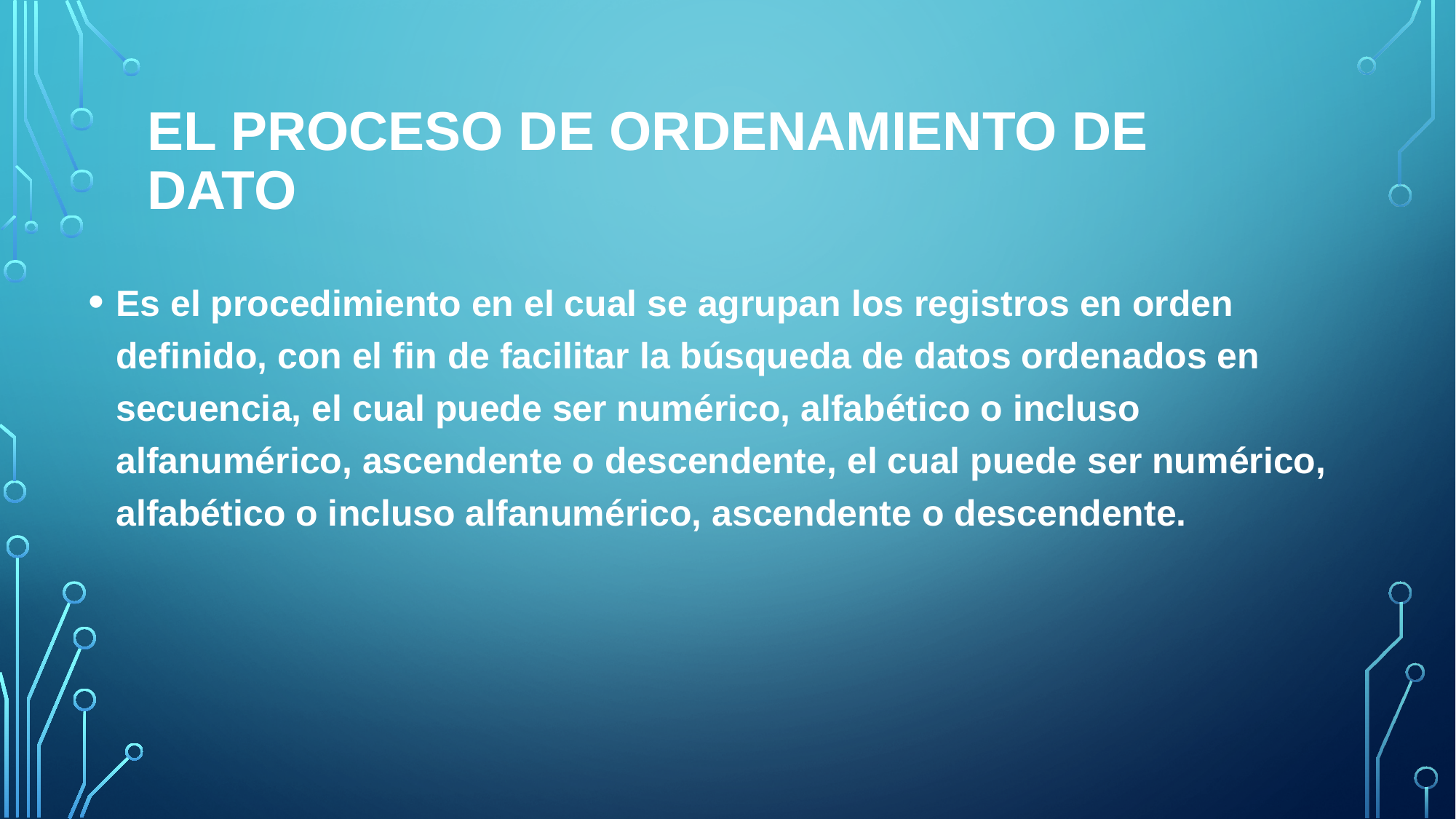

# El Proceso de Ordenamiento de Dato
Es el procedimiento en el cual se agrupan los registros en orden definido, con el fin de facilitar la búsqueda de datos ordenados en secuencia, el cual puede ser numérico, alfabético o incluso alfanumérico, ascendente o descendente, el cual puede ser numérico, alfabético o incluso alfanumérico, ascendente o descendente.